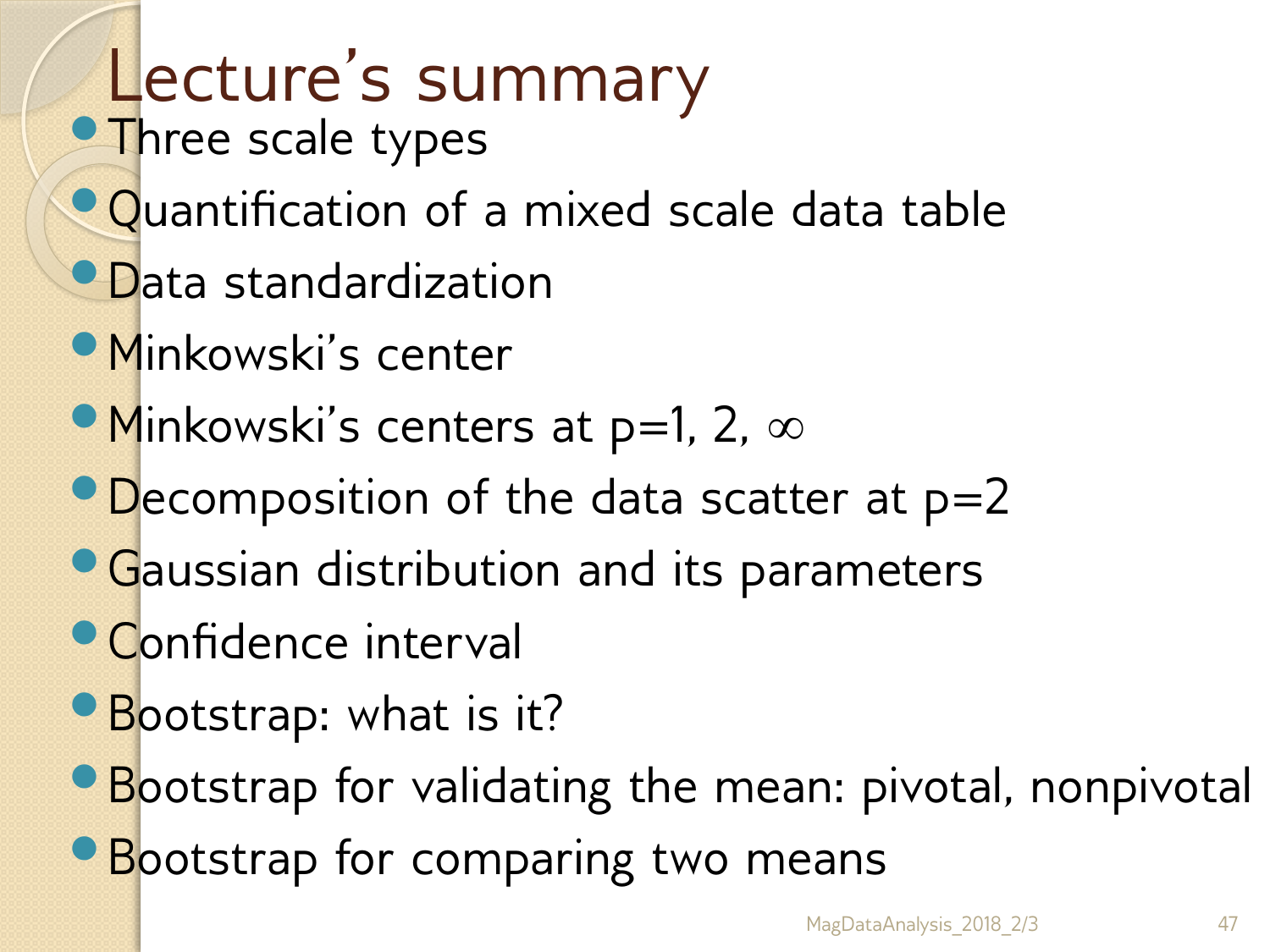

# Lecture’s summary
Three scale types
Quantification of a mixed scale data table
Data standardization
Minkowski’s center
Minkowski’s centers at p=1, 2, ∞
Decomposition of the data scatter at p=2
Gaussian distribution and its parameters
Confidence interval
Bootstrap: what is it?
Bootstrap for validating the mean: pivotal, nonpivotal
Bootstrap for comparing two means

MagDataAnalysis_2018_2/3
47